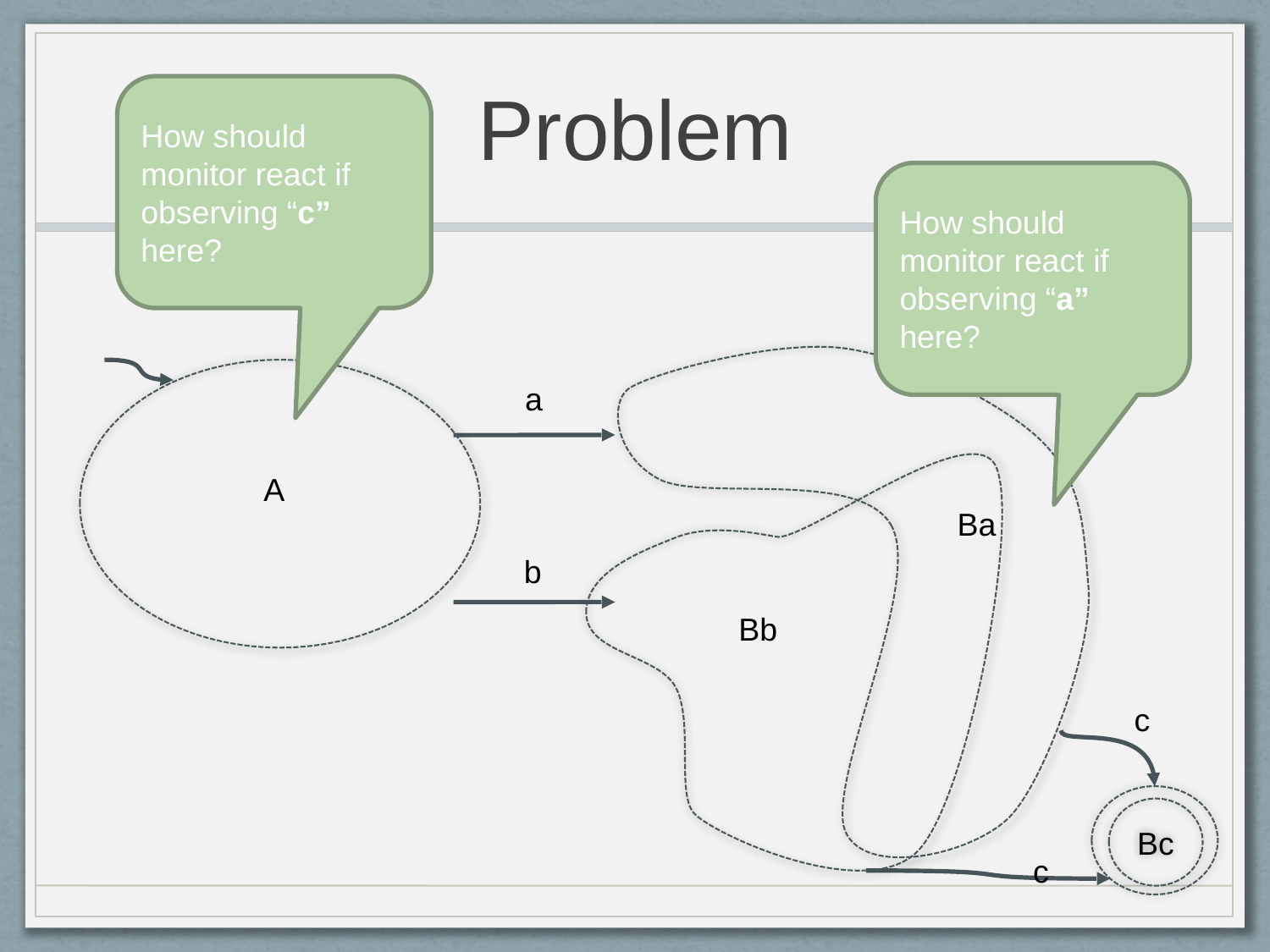

# Problem
How should monitor react if observing “c” here?
How should monitor react if observing “a” here?

a

A
Ba
b
Bb
c

Bc
c